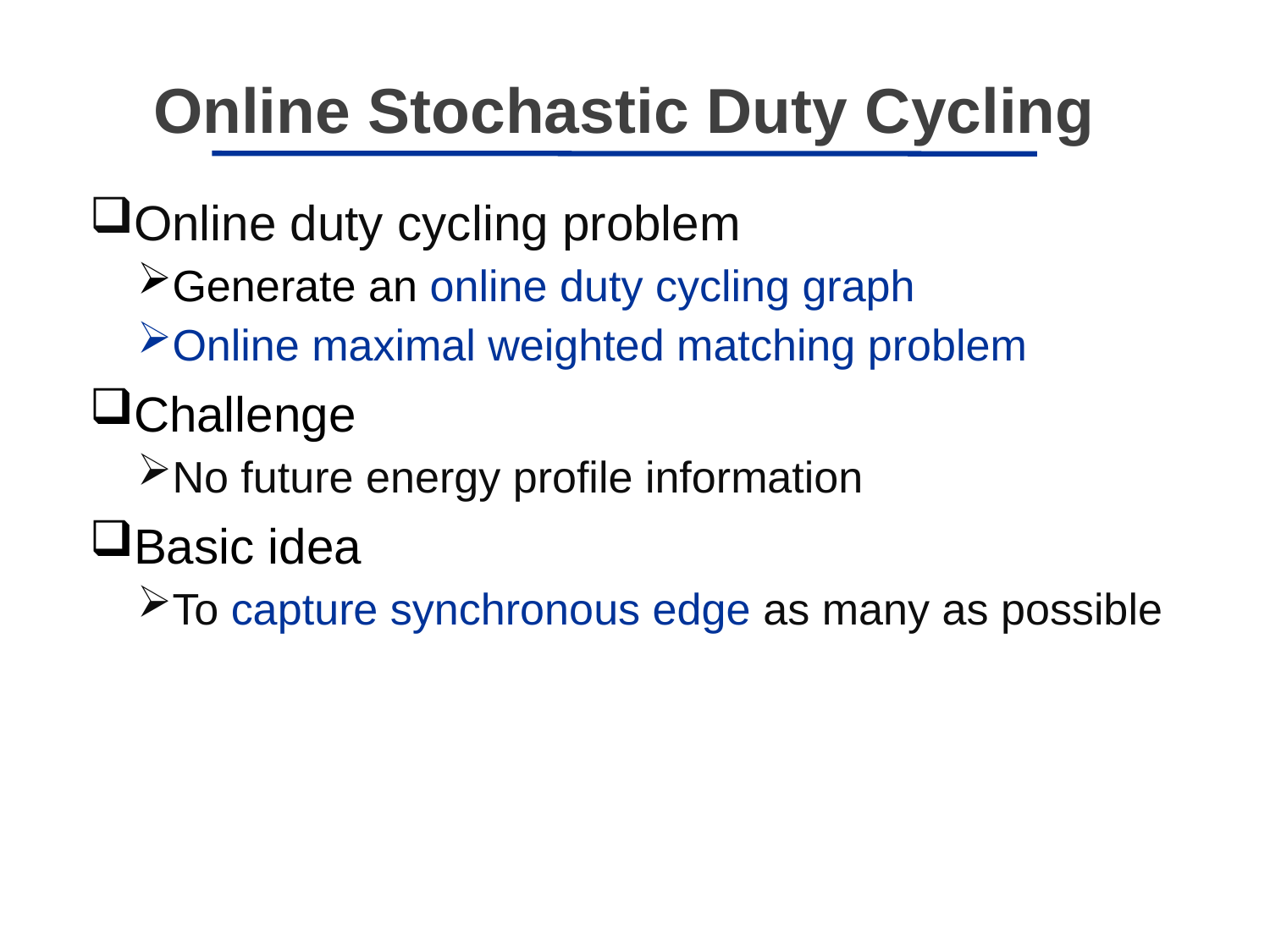

Online Stochastic Duty Cycling
Online duty cycling problem
Generate an online duty cycling graph
Online maximal weighted matching problem
Challenge
No future energy profile information
Basic idea
To capture synchronous edge as many as possible